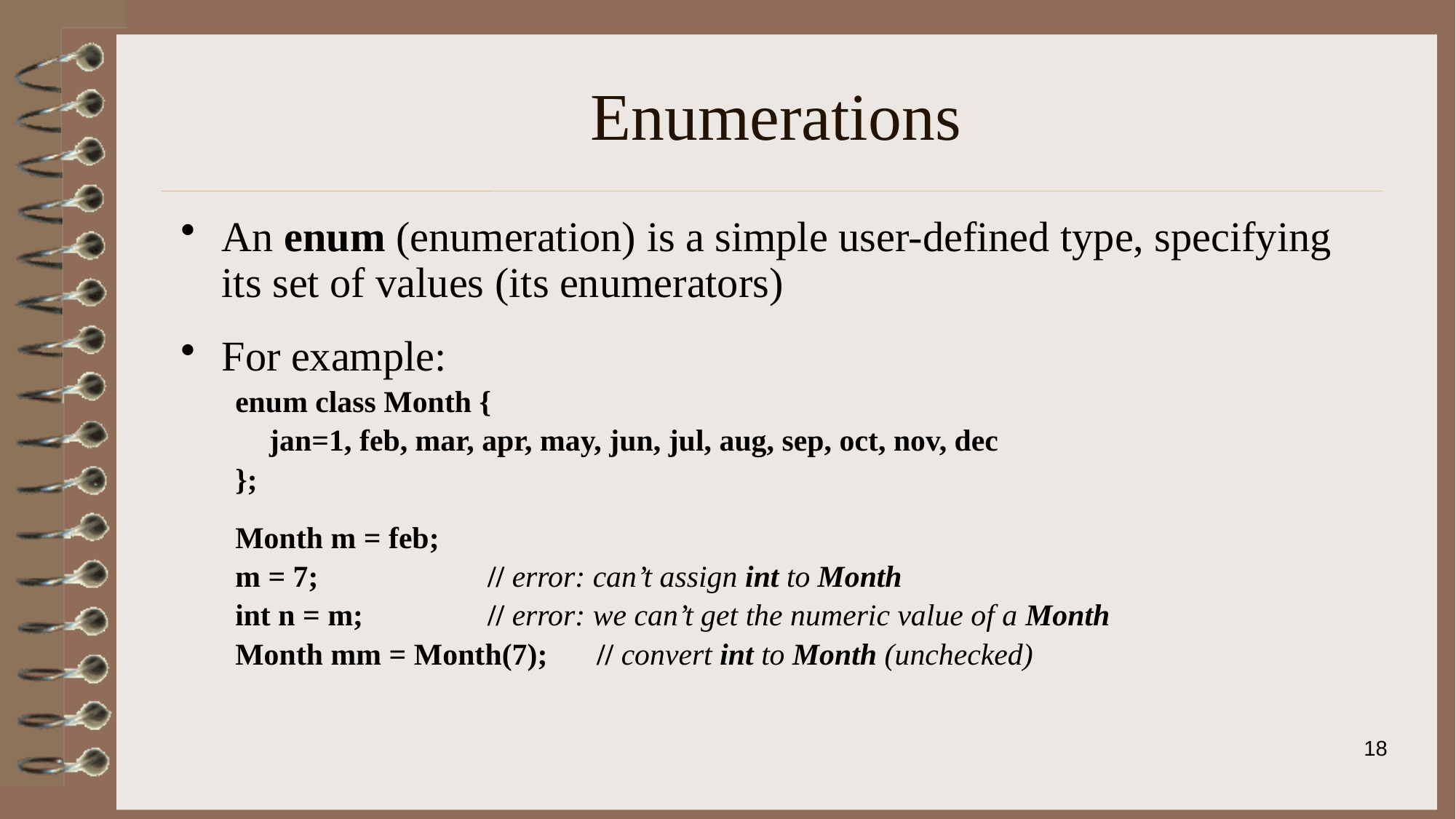

# Enumerations
An enum (enumeration) is a simple user-defined type, specifying its set of values (its enumerators)

For example:
enum class Month {
	jan=1, feb, mar, apr, may, jun, jul, aug, sep, oct, nov, dec
};

Month m = feb;
m = 7;		// error: can’t assign int to Month
int n = m;		// error: we can’t get the numeric value of a Month
Month mm = Month(7);	// convert int to Month (unchecked)
18